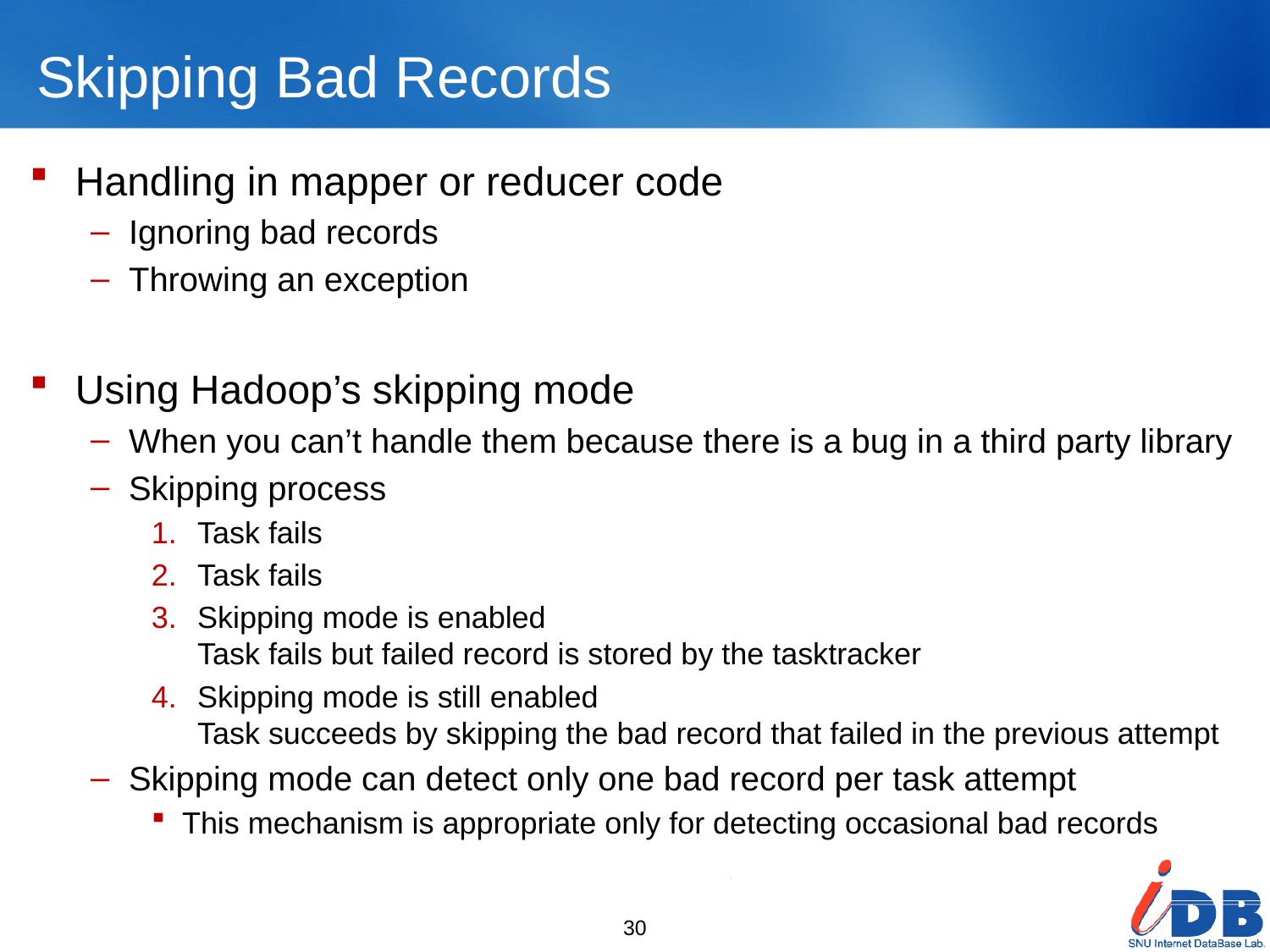

# Skipping Bad Records
Handling in mapper or reducer code
Ignoring bad records
Throwing an exception

Using Hadoop’s skipping mode
When you can’t handle them because there is a bug in a third party library
Skipping process
Task fails
Task fails
Skipping mode is enabled
Task fails but failed record is stored by the tasktracker
Skipping mode is still enabled
Task succeeds by skipping the bad record that failed in the previous attempt
Skipping mode can detect only one bad record per task attempt
This mechanism is appropriate only for detecting occasional bad records
30